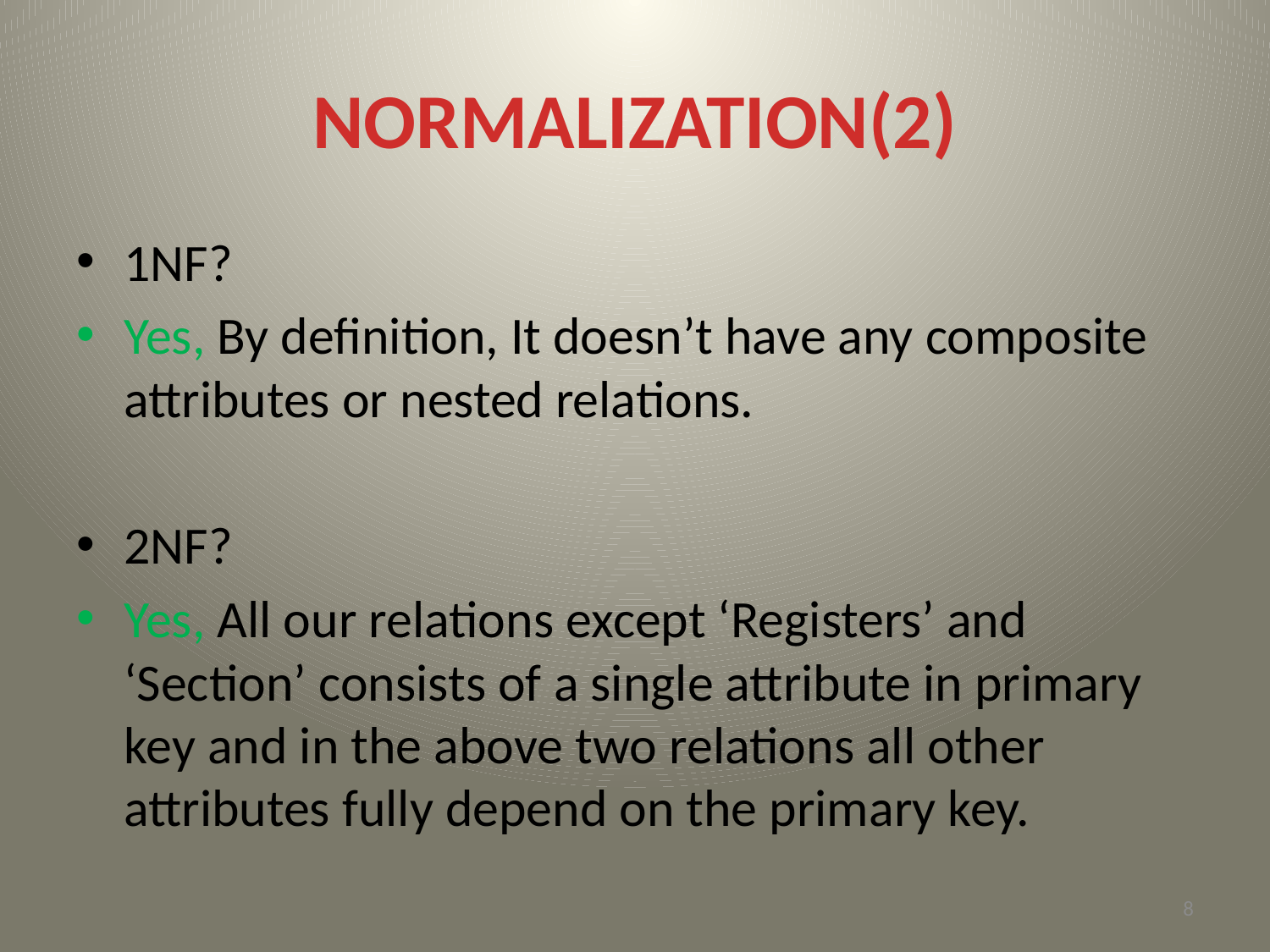

# NORMALIZATION(2)
1NF?
Yes, By definition, It doesn’t have any composite attributes or nested relations.

2NF?
Yes, All our relations except ‘Registers’ and ‘Section’ consists of a single attribute in primary key and in the above two relations all other attributes fully depend on the primary key.
8